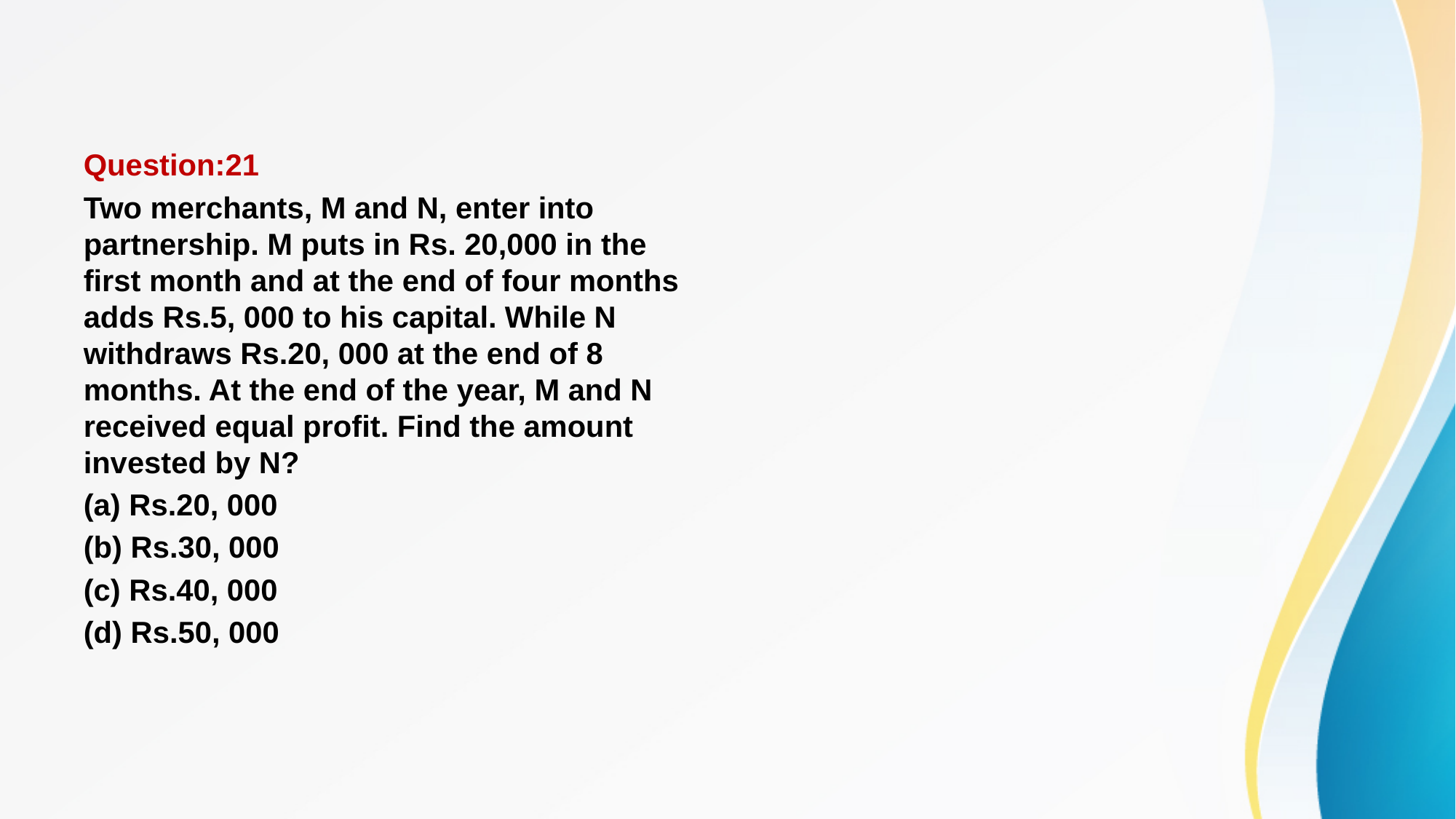

#
Question:21
Two merchants, M and N, enter into partnership. M puts in Rs. 20,000 in the first month and at the end of four months adds Rs.5, 000 to his capital. While N withdraws Rs.20, 000 at the end of 8 months. At the end of the year, M and N received equal profit. Find the amount invested by N?
(a) Rs.20, 000
(b) Rs.30, 000
(c) Rs.40, 000
(d) Rs.50, 000